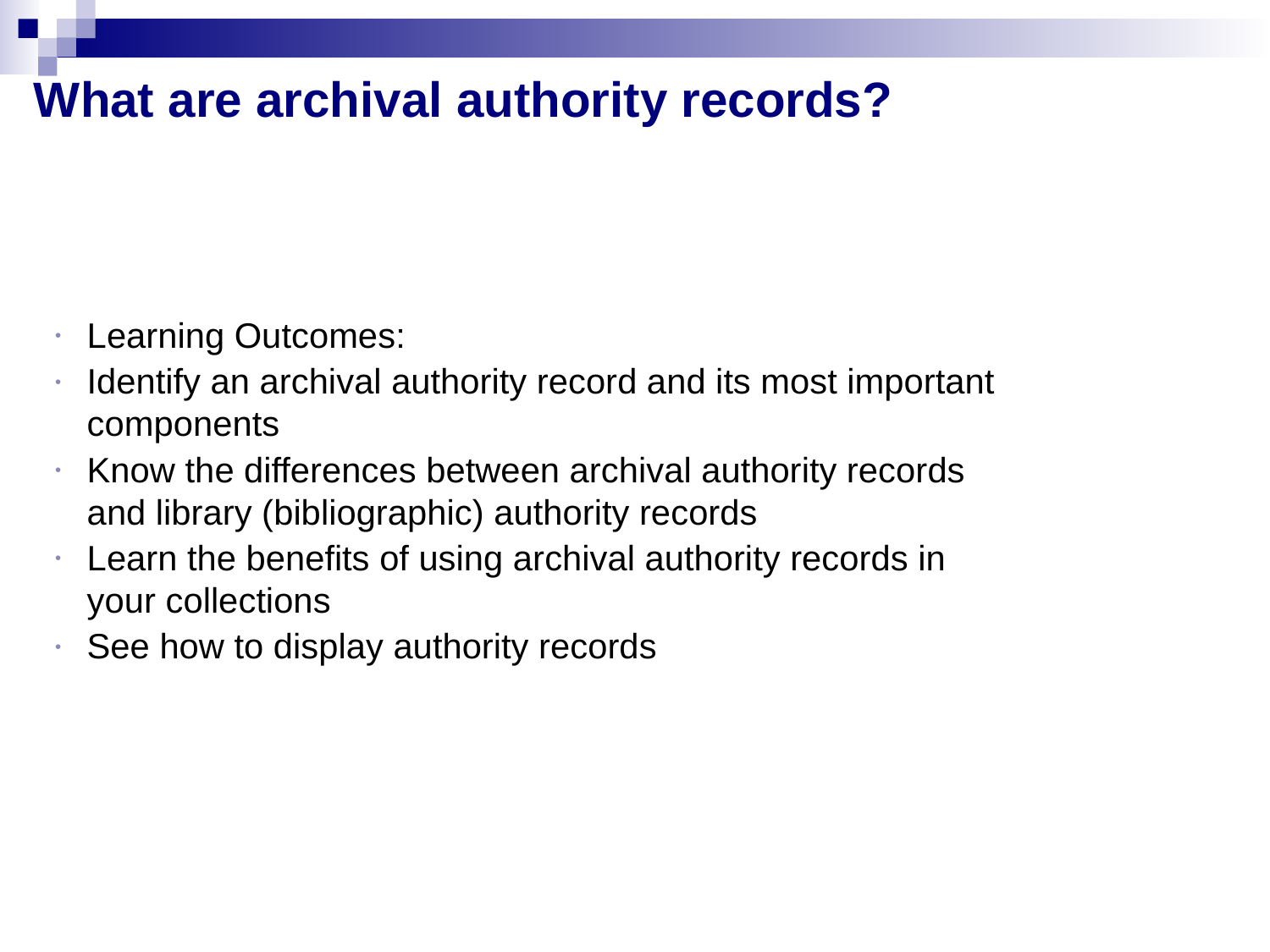

# What are archival authority records?
Learning Outcomes:
Identify an archival authority record and its most important components
Know the differences between archival authority records and library (bibliographic) authority records
Learn the benefits of using archival authority records in your collections
See how to display authority records